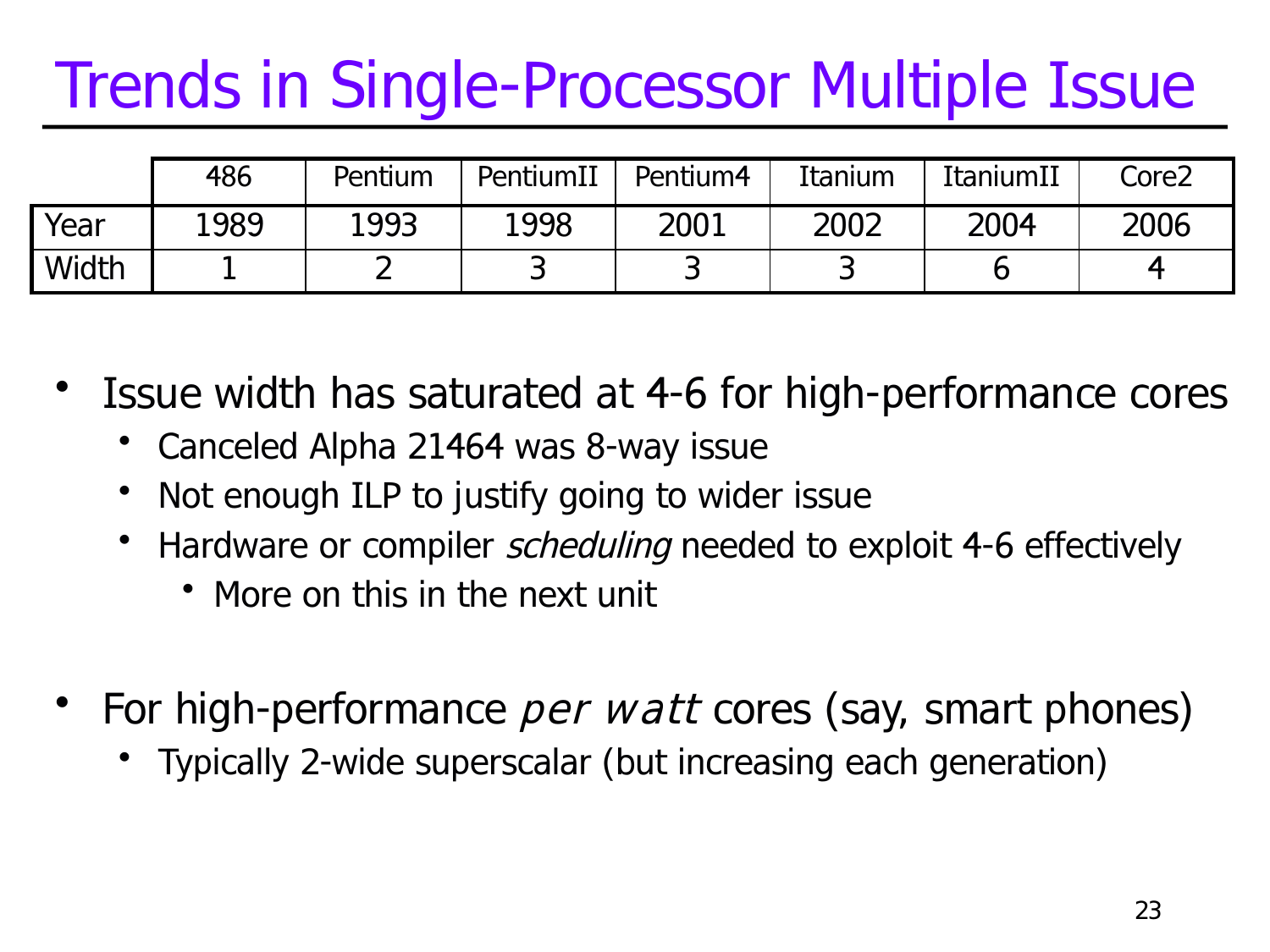

# Trends in Single-Processor Multiple Issue
|  | 486 | Pentium | PentiumII | Pentium4 | Itanium | ItaniumII | Core2 |
| --- | --- | --- | --- | --- | --- | --- | --- |
| Year | 1989 | 1993 | 1998 | 2001 | 2002 | 2004 | 2006 |
| Width | 1 | 2 | 3 | 3 | 3 | 6 | 4 |
Issue width has saturated at 4-6 for high-performance cores
Canceled Alpha 21464 was 8-way issue
Not enough ILP to justify going to wider issue
Hardware or compiler scheduling needed to exploit 4-6 effectively
More on this in the next unit

For high-performance per watt cores (say, smart phones)
Typically 2-wide superscalar (but increasing each generation)
23